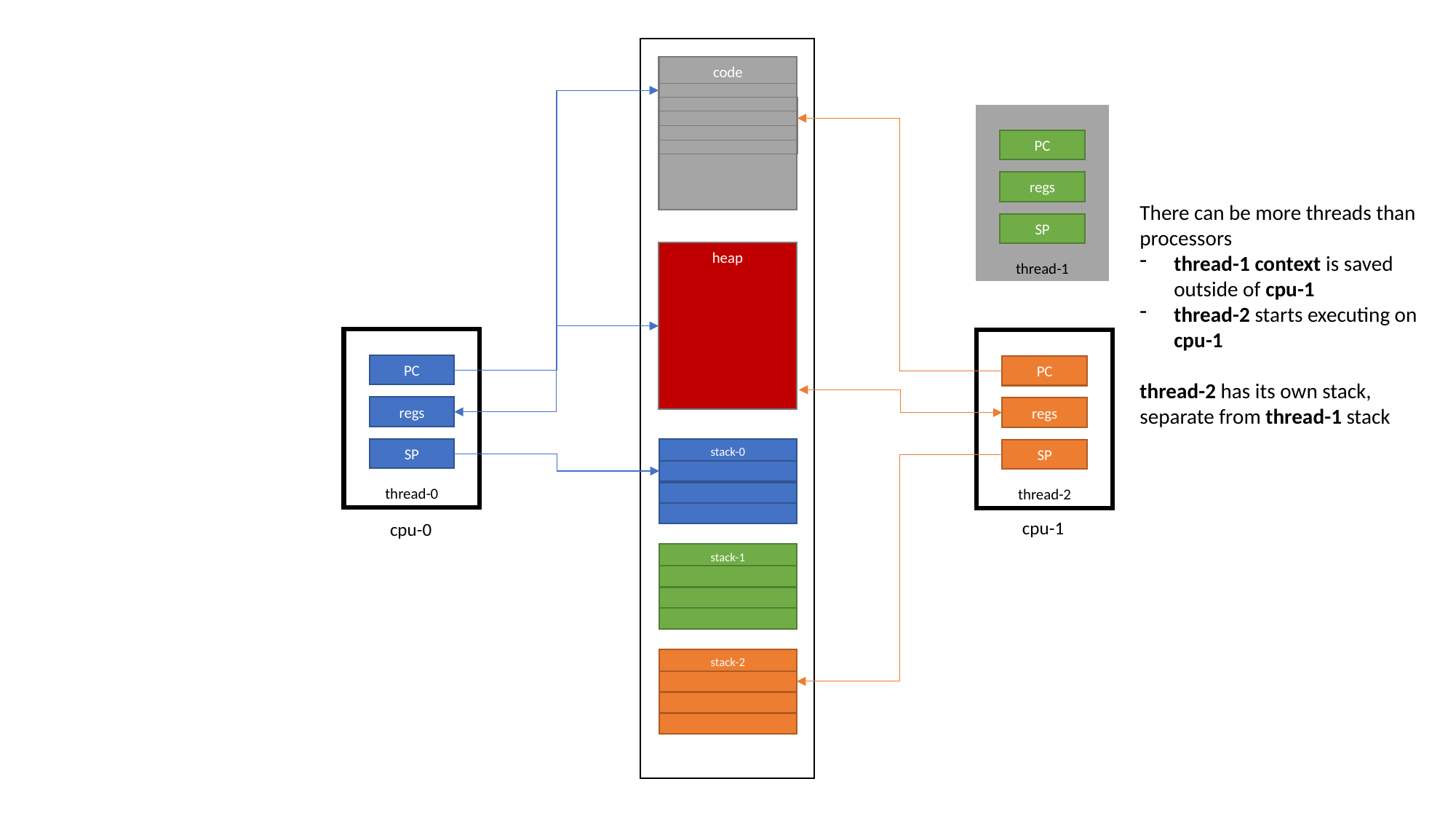

code

thread-1

PC

regs
There can be more threads than processors
thread-1 context is saved outside of cpu-1
thread-2 starts executing on cpu-1

thread-2 has its own stack, separate from thread-1 stack

SP
heap
thread-0
thread-2
PC
PC
regs
regs
stack-0
SP
SP

cpu-1
cpu-0
stack-1

stack-2